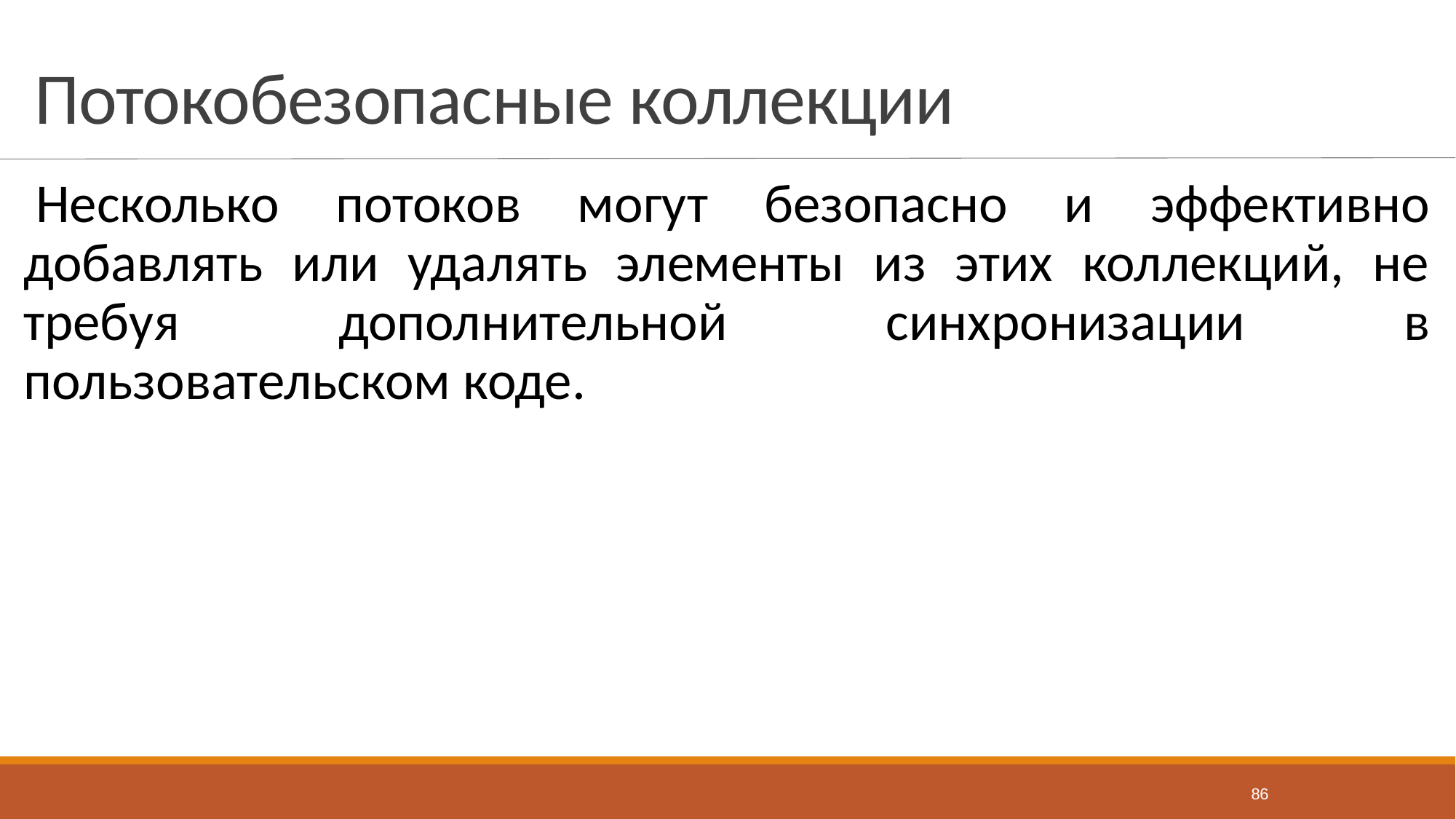

# Потокобезопасные коллекции
Несколько потоков могут безопасно и эффективно добавлять или удалять элементы из этих коллекций, не требуя дополнительной синхронизации в пользовательском коде.
86